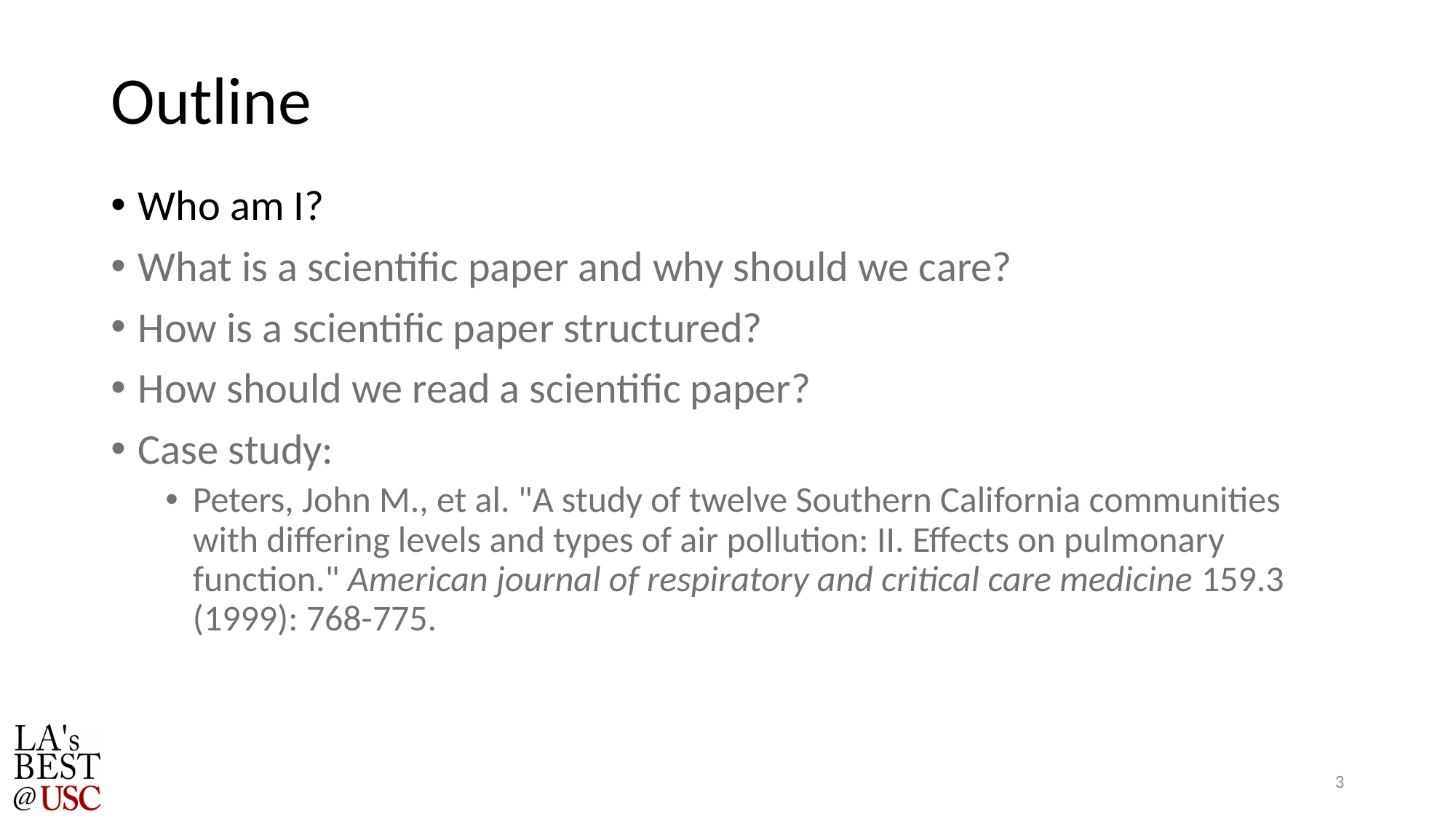

# Outline
Who am I?
What is a scientific paper and why should we care?
How is a scientific paper structured?
How should we read a scientific paper?
Case study:
Peters, John M., et al. "A study of twelve Southern California communities with differing levels and types of air pollution: II. Effects on pulmonary function." American journal of respiratory and critical care medicine 159.3 (1999): 768-775.
3